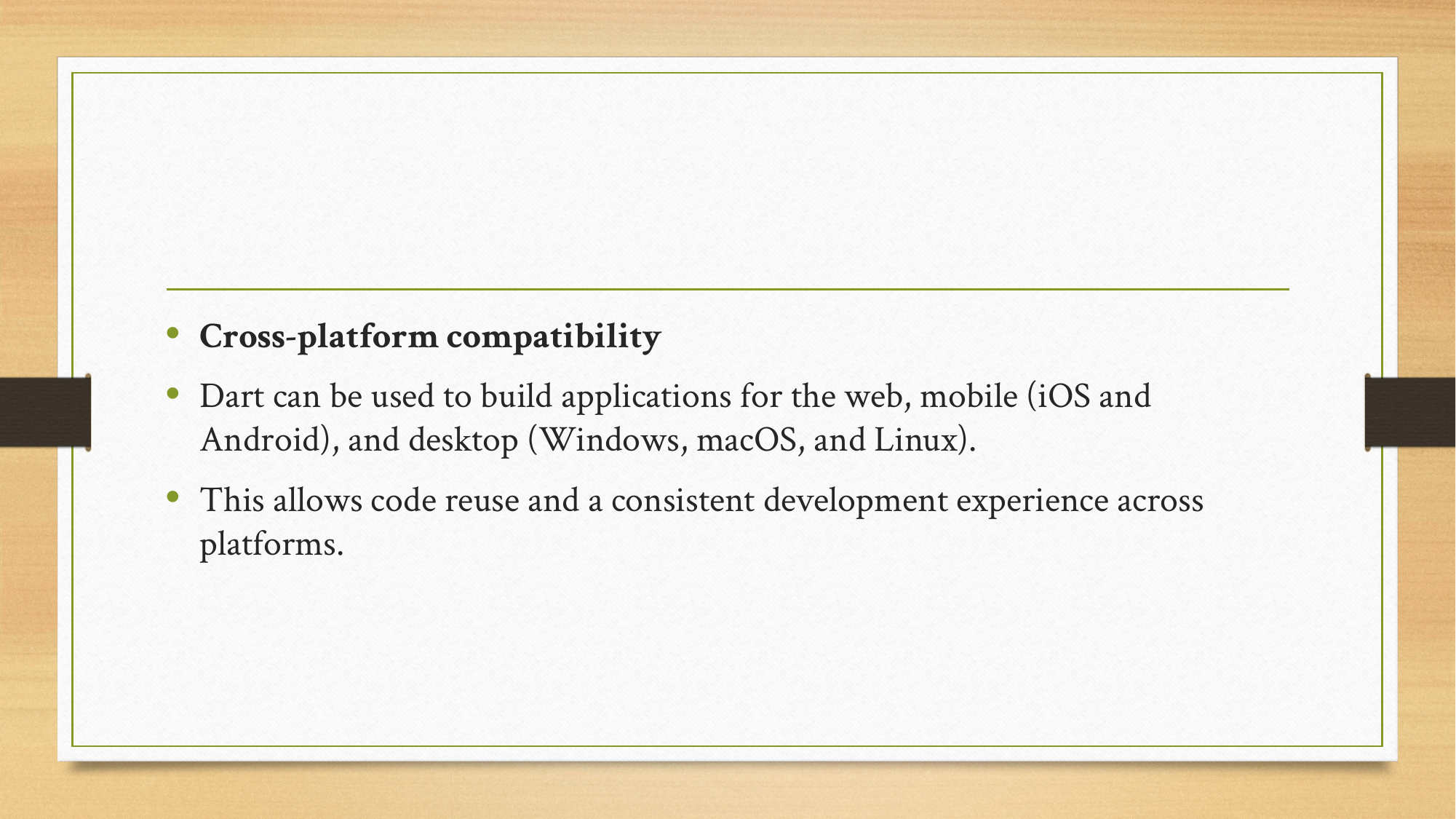

#
Cross-platform compatibility
Dart can be used to build applications for the web, mobile (iOS and Android), and desktop (Windows, macOS, and Linux).
This allows code reuse and a consistent development experience across platforms.